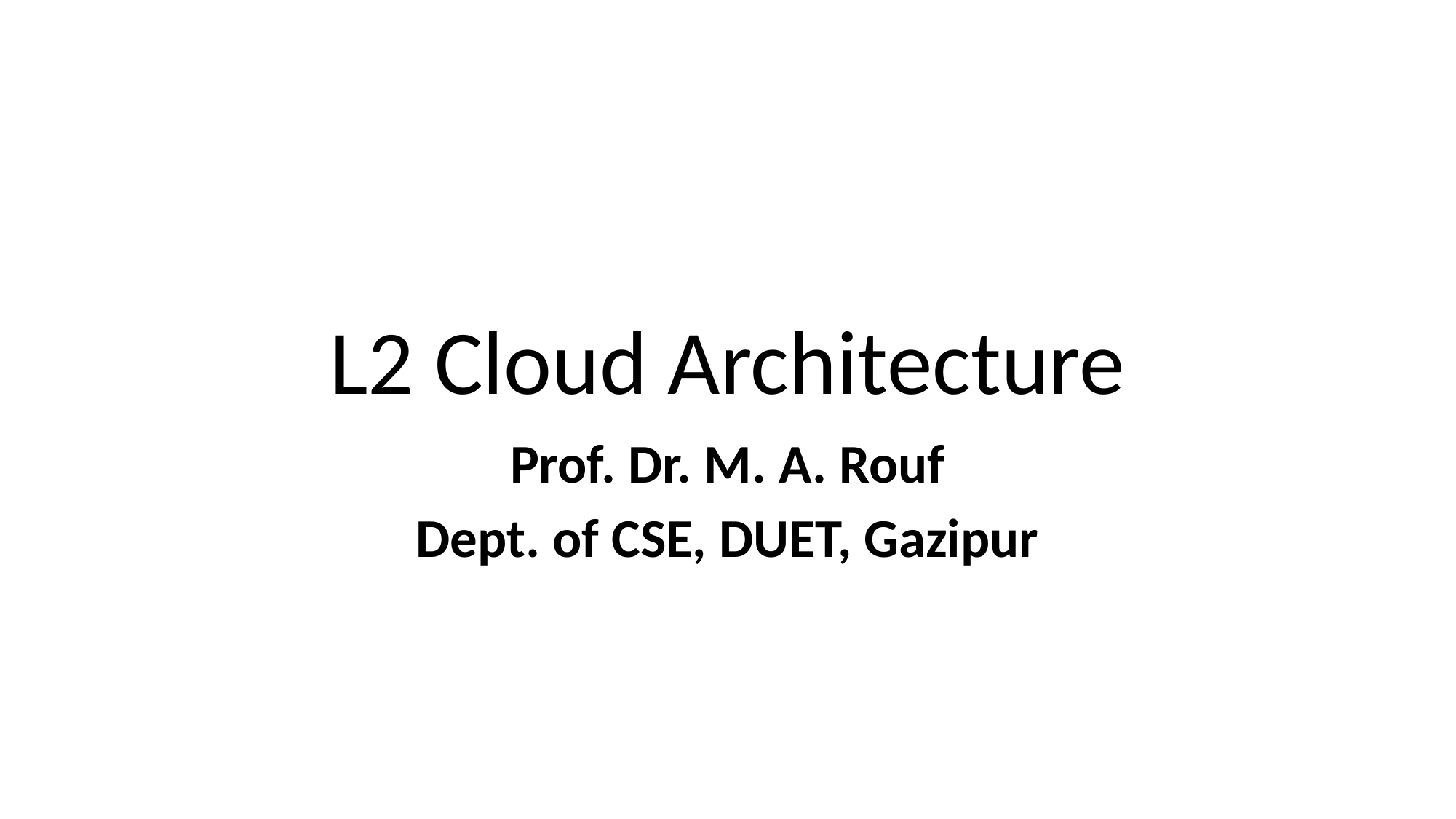

# L2 Cloud Architecture
Prof. Dr. M. A. Rouf
Dept. of CSE, DUET, Gazipur